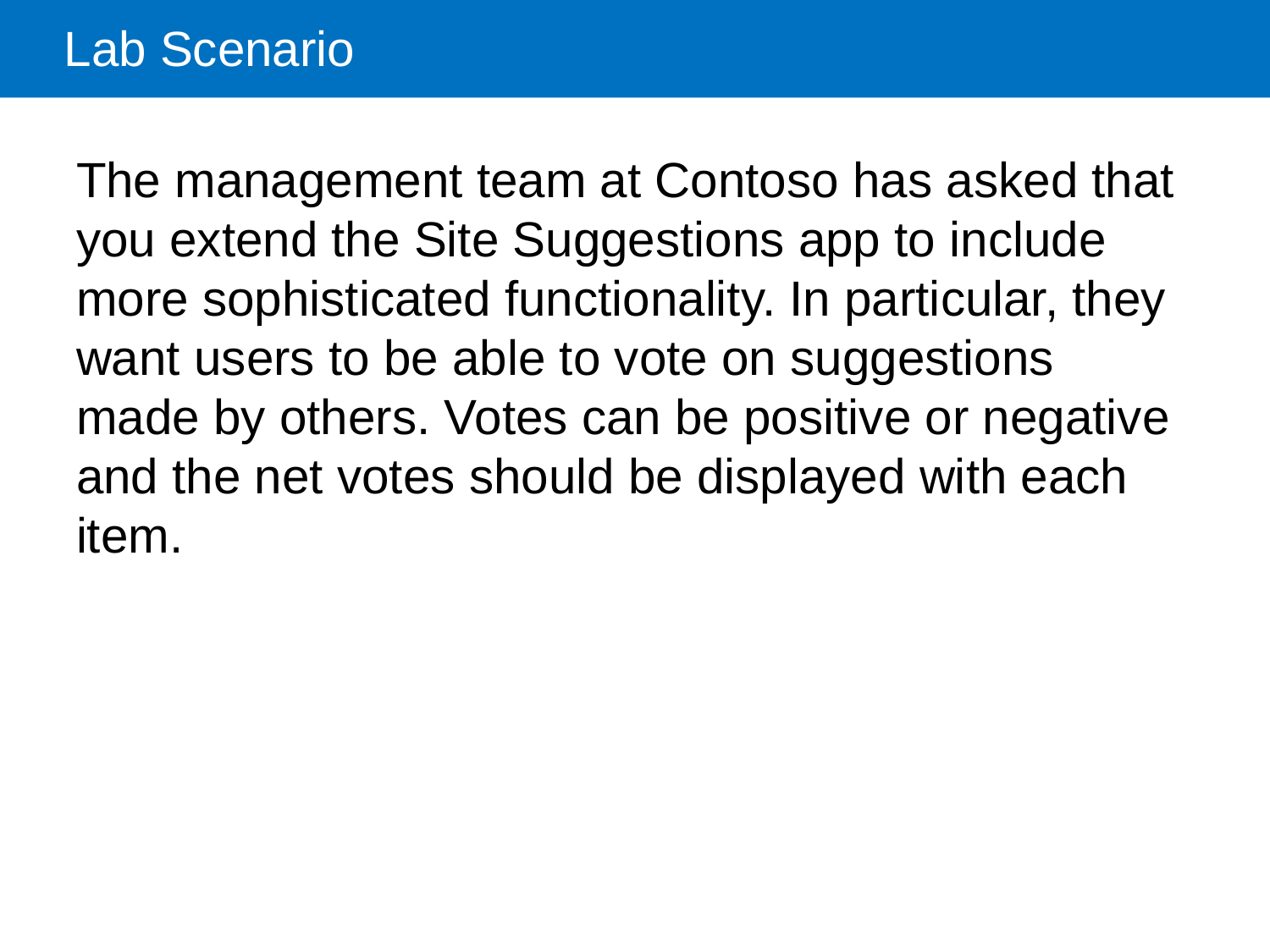

# Lab Scenario
The management team at Contoso has asked that you extend the Site Suggestions app to include more sophisticated functionality. In particular, they want users to be able to vote on suggestions made by others. Votes can be positive or negative and the net votes should be displayed with each item.